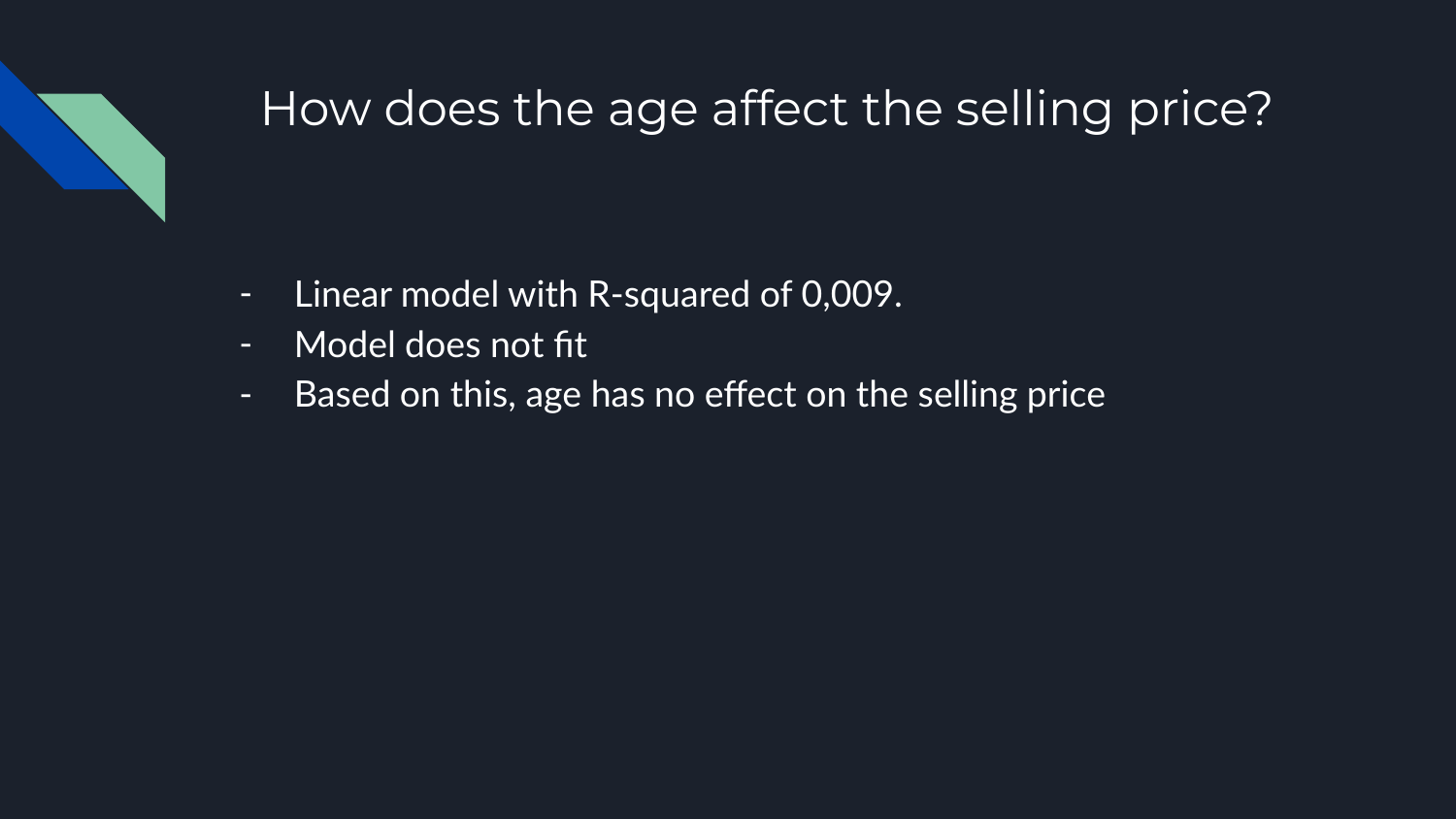

# How does the age affect the selling price?
Linear model with R-squared of 0,009.
Model does not fit
Based on this, age has no effect on the selling price